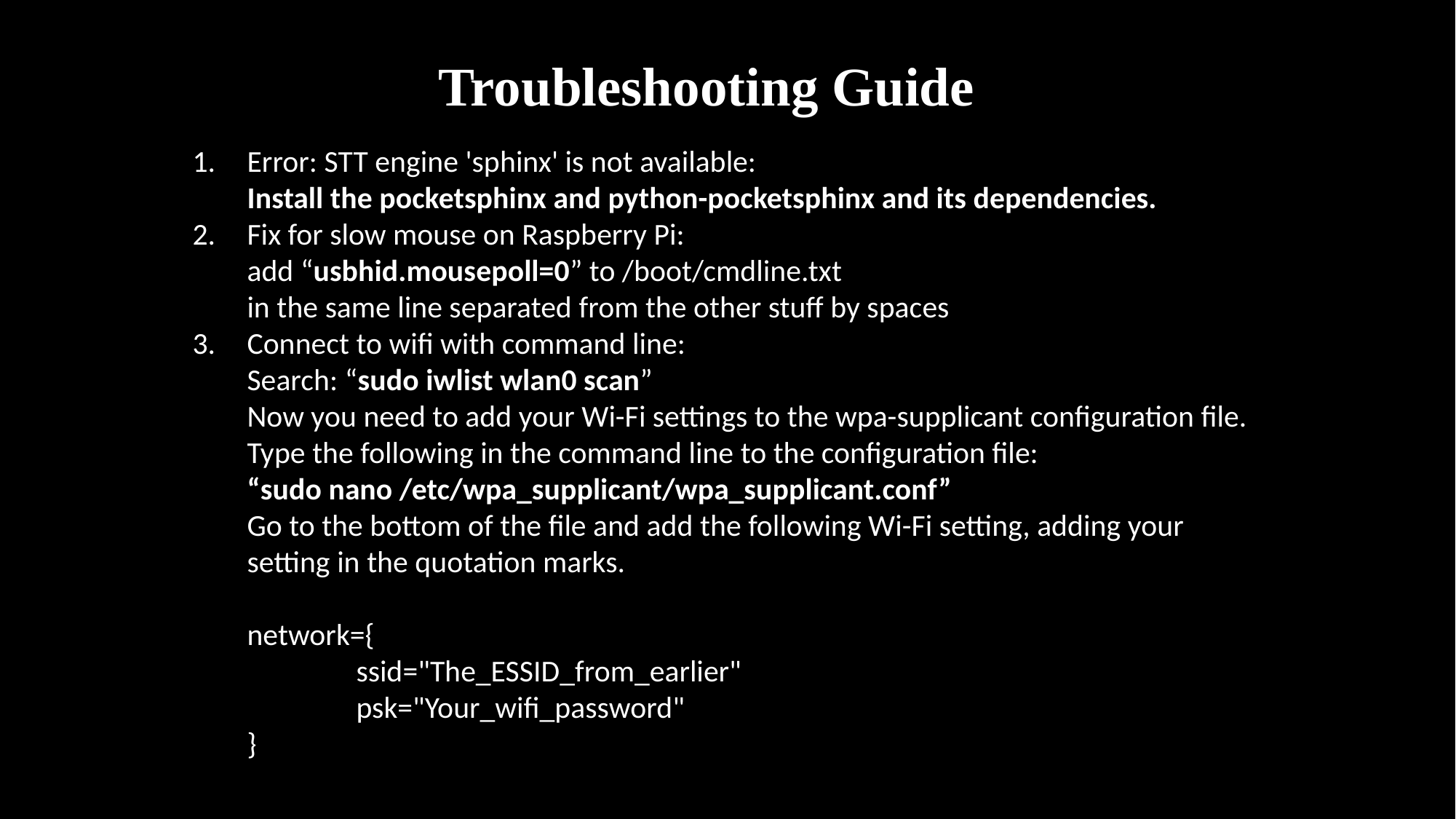

Troubleshooting Guide
Error: STT engine 'sphinx' is not available:
	Install the pocketsphinx and python-pocketsphinx and its dependencies.
Fix for slow mouse on Raspberry Pi:
	add “usbhid.mousepoll=0” to /boot/cmdline.txt
	in the same line separated from the other stuff by spaces
Connect to wifi with command line:
	Search: “sudo iwlist wlan0 scan”
	Now you need to add your Wi-Fi settings to the wpa-supplicant configuration file.
	Type the following in the command line to the configuration file:
	“sudo nano /etc/wpa_supplicant/wpa_supplicant.conf”
	Go to the bottom of the file and add the following Wi-Fi setting, adding your setting in the quotation marks.

	network={
    		ssid="The_ESSID_from_earlier"
    		psk="Your_wifi_password"
	}